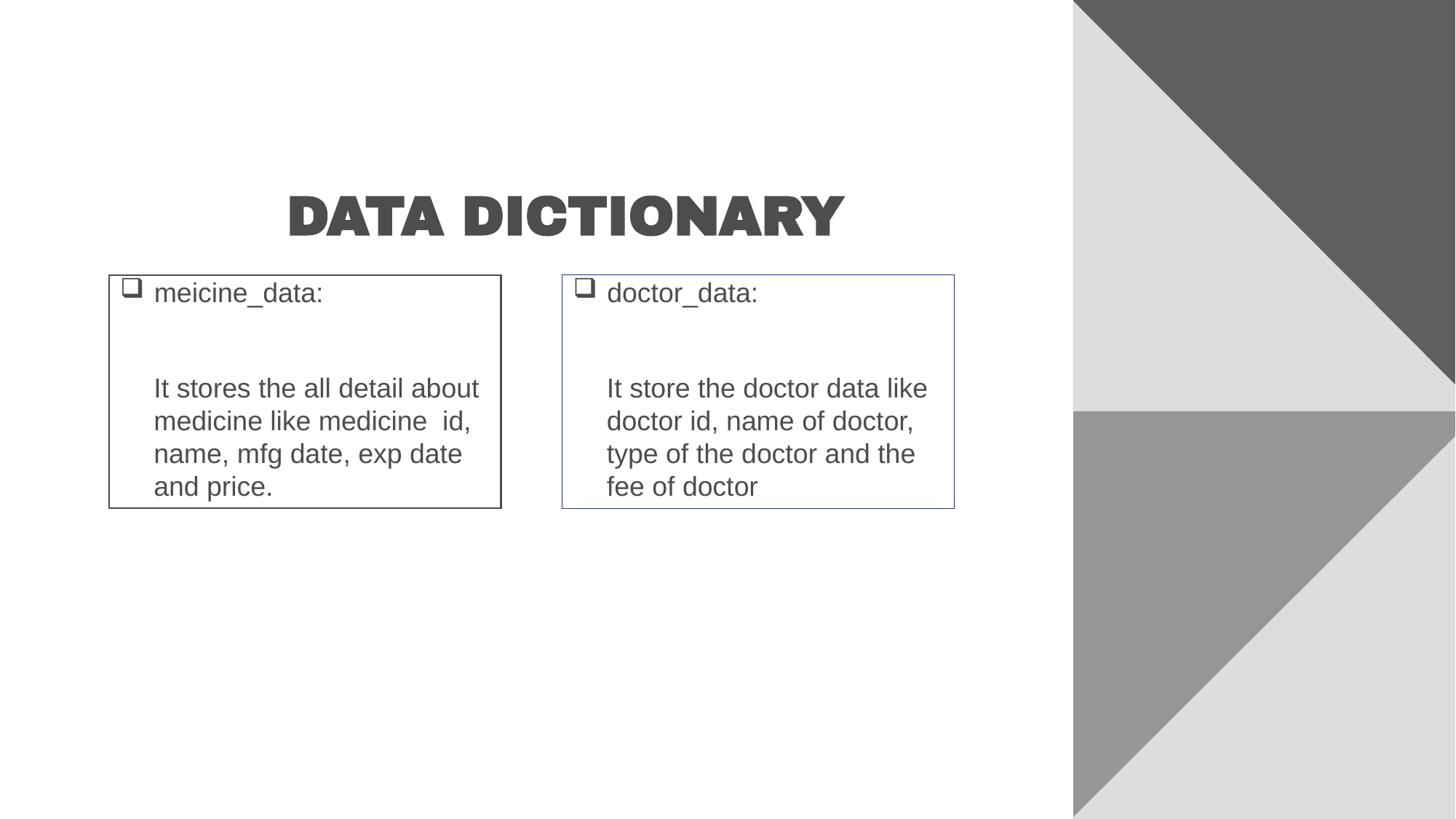

# Data dictionary

meicine_data
	medicine_id
	medicine_name
	mfg_date
	exp_date

meicine_data:

It stores the all detail about medicine like medicine  id, name, mfg date, exp date and price.
doctor_data:

It store the doctor data like doctor id, name of doctor, type of the doctor and the fee of doctor